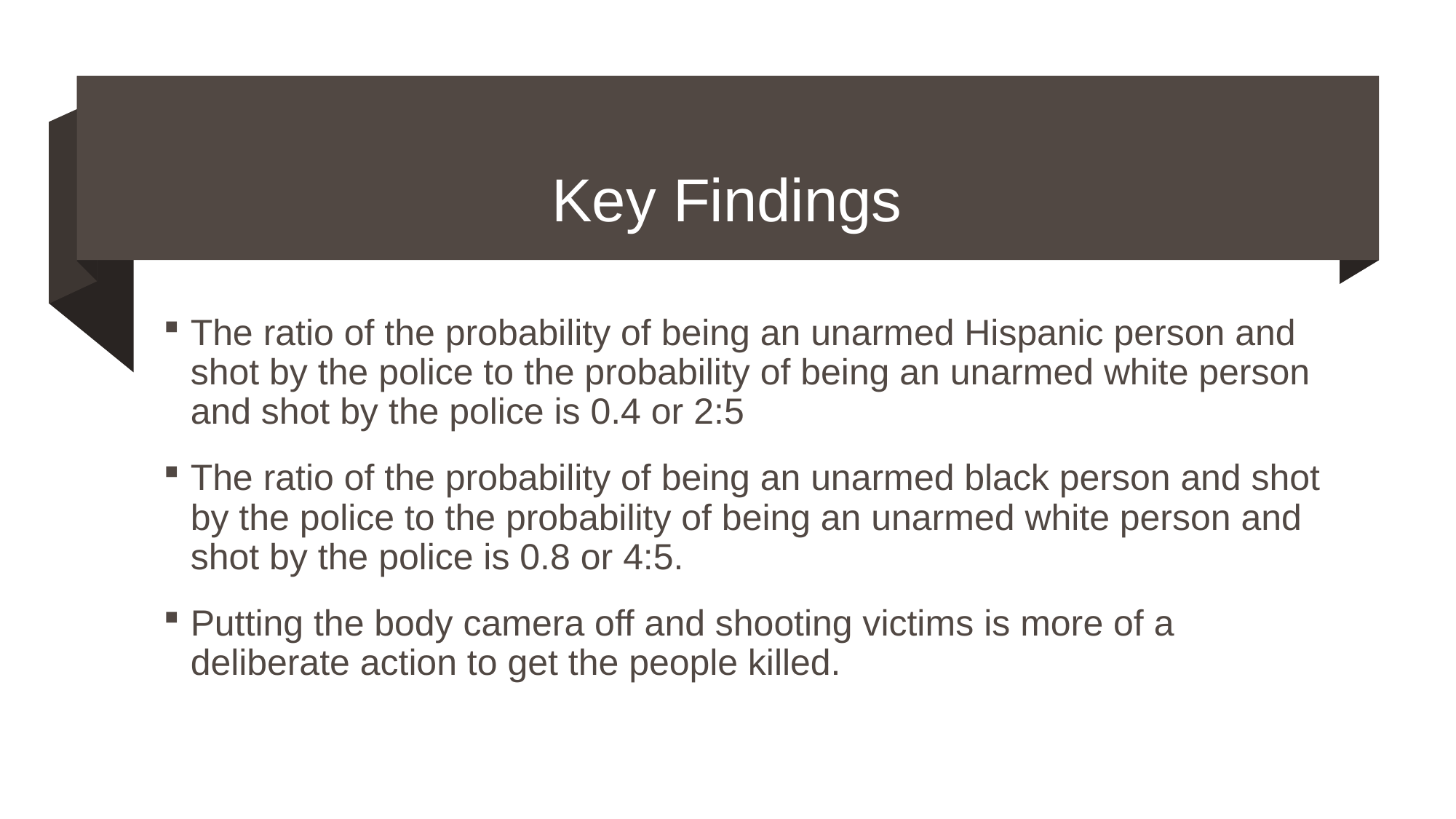

# Key Findings

The ratio of the probability of being an unarmed Hispanic person and shot by the police to the probability of being an unarmed white person and shot by the police is 0.4 or 2:5
The ratio of the probability of being an unarmed black person and shot by the police to the probability of being an unarmed white person and shot by the police is 0.8 or 4:5.
Putting the body camera off and shooting victims is more of a deliberate action to get the people killed.